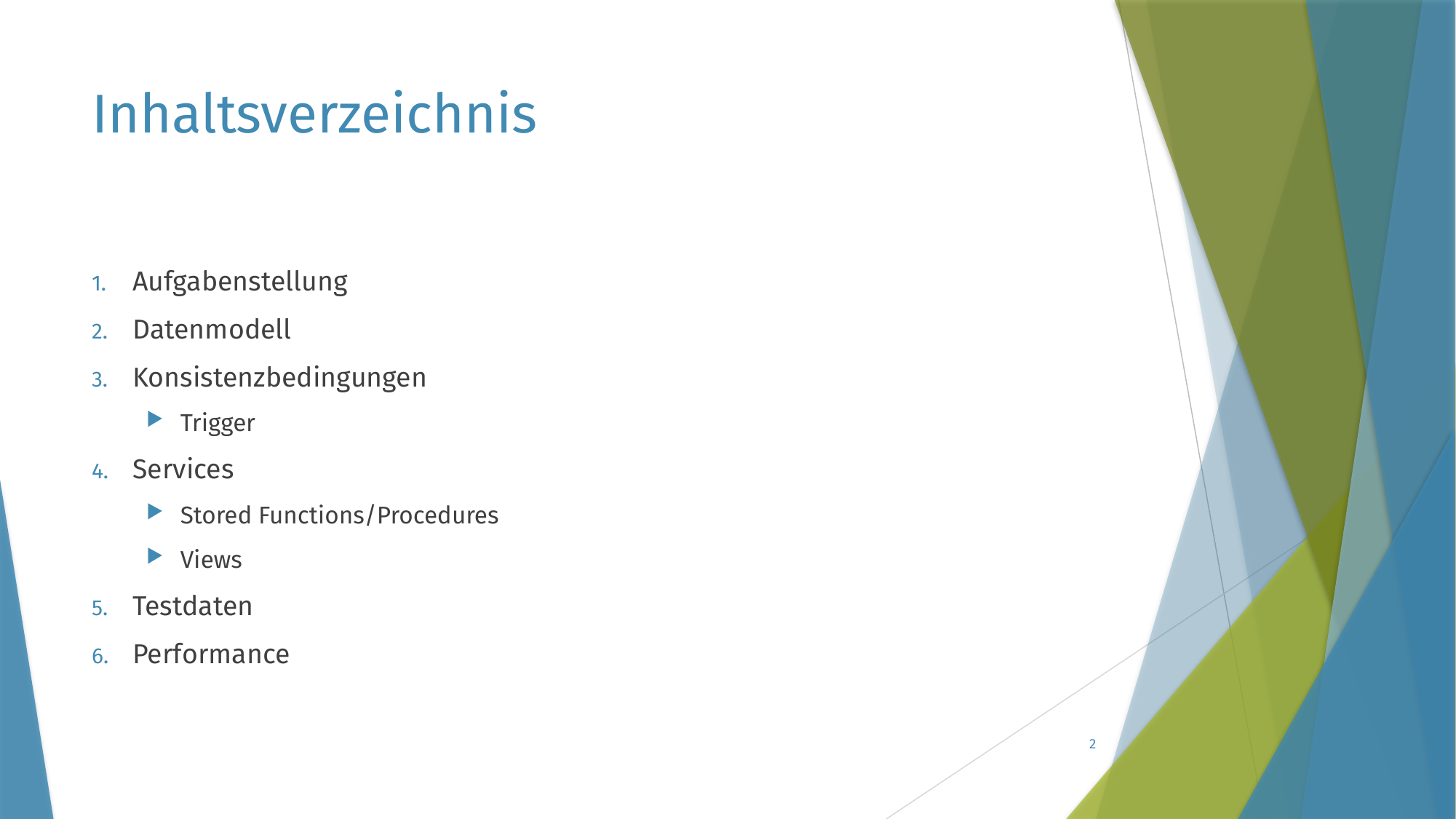

# Inhaltsverzeichnis
Aufgabenstellung
Datenmodell
Konsistenzbedingungen
Trigger
Services
Stored Functions/Procedures
Views
Testdaten
Performance
2